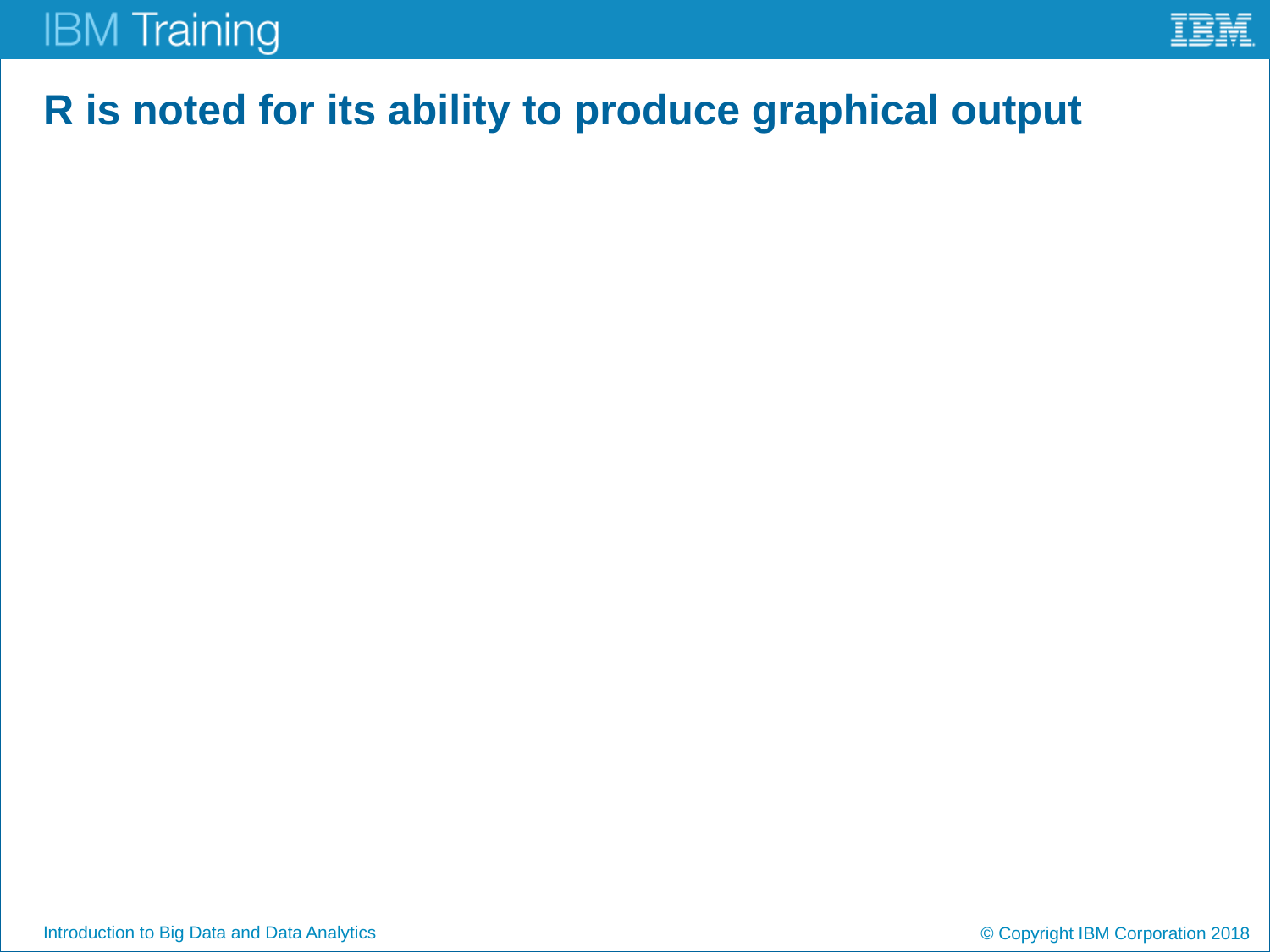

# R is noted for its ability to produce graphical output